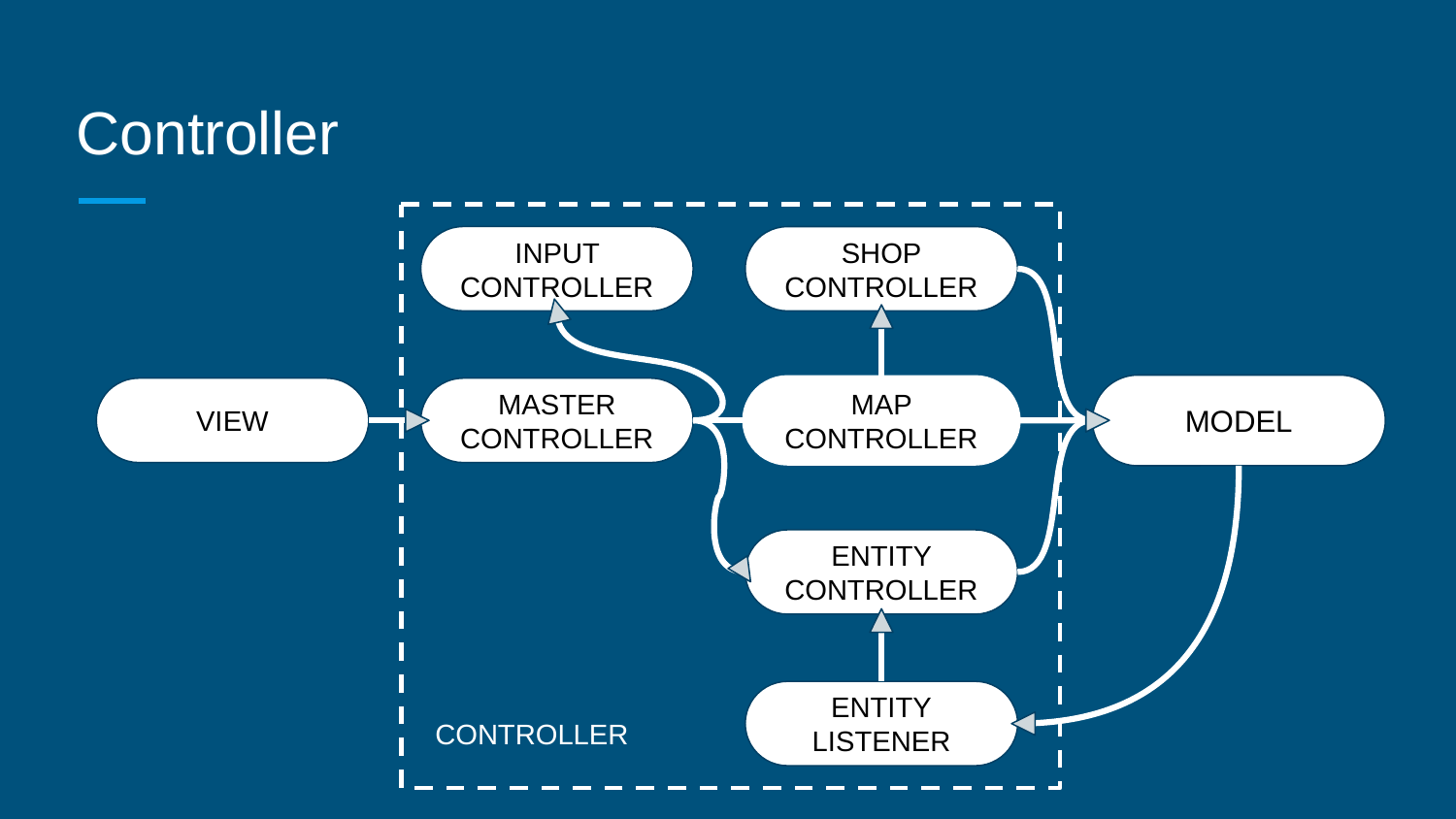

# Controller

INPUT CONTROLLER
SHOP CONTROLLER

MODEL
VIEW
MASTER CONTROLLER
MAP CONTROLLER

ENTITY CONTROLLER

ENTITY
LISTENER
CONTROLLER